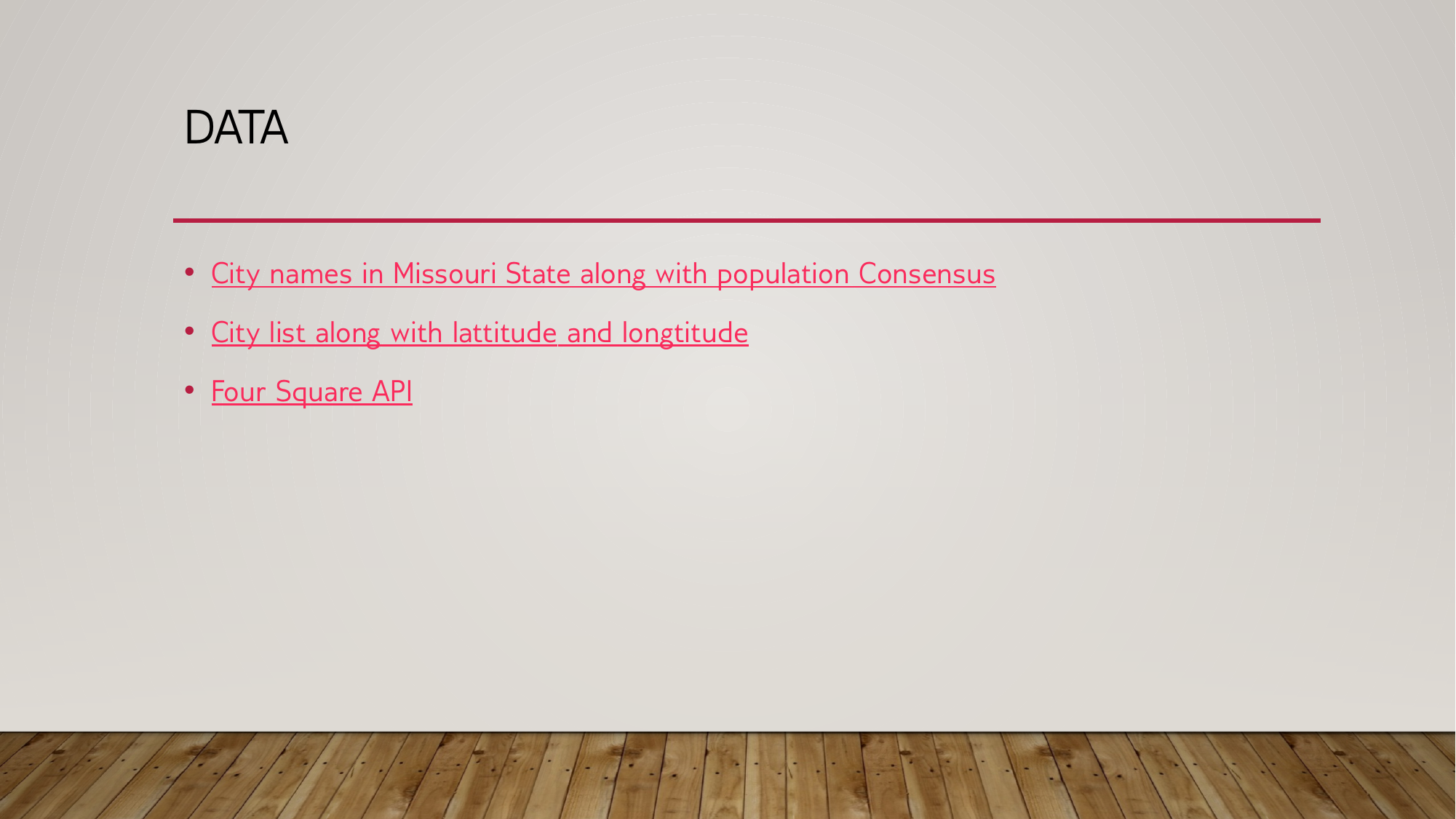

# Data
City names in Missouri State along with population Consensus
City list along with lattitude and longtitude
Four Square API